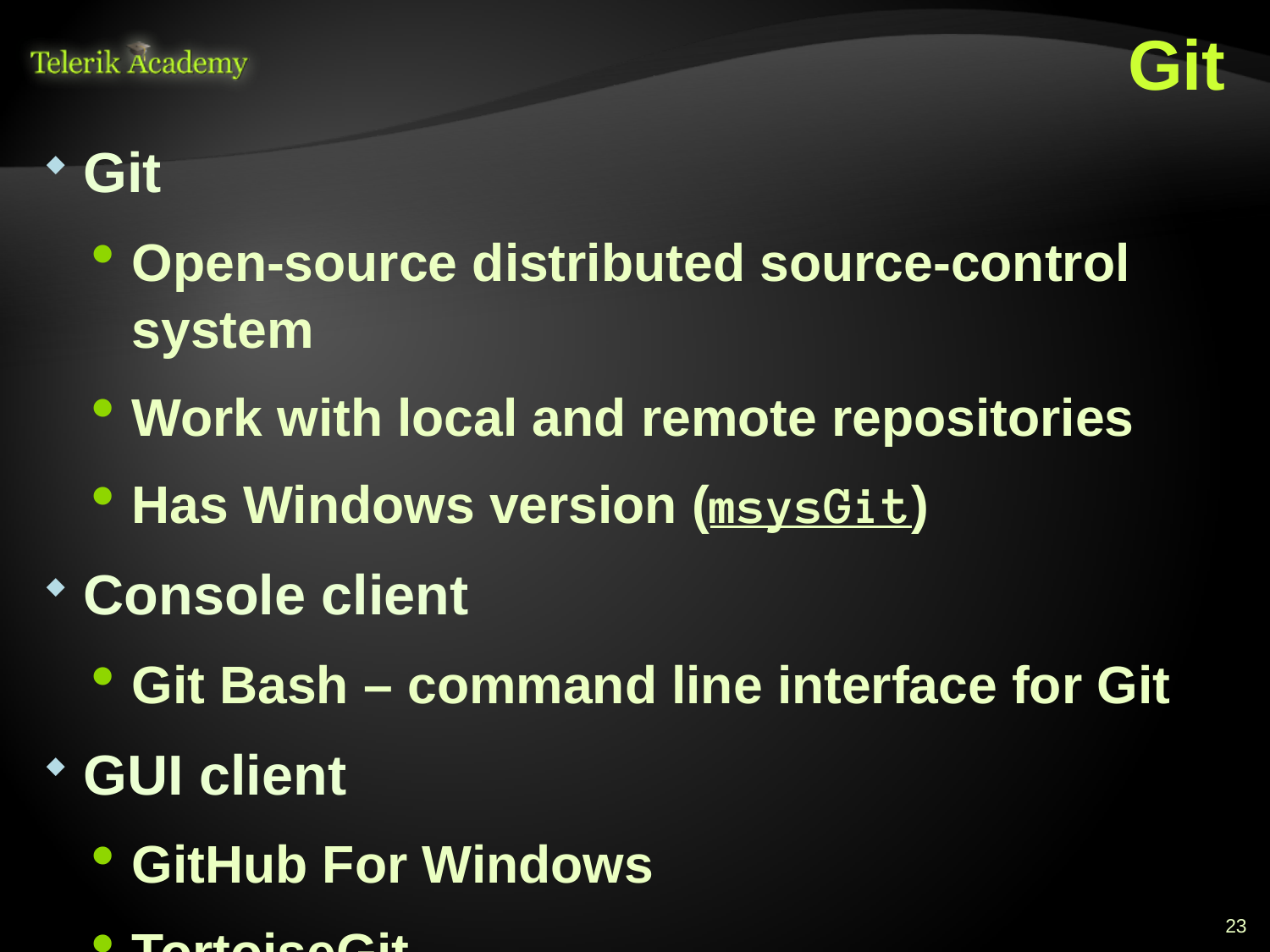

# Git
Git
Open-source distributed source-control system
Work with local and remote repositories
Has Windows version (msysGit)
Console client
Git Bash – command line interface for Git
GUI client
GitHub For Windows
TortoiseGit
23